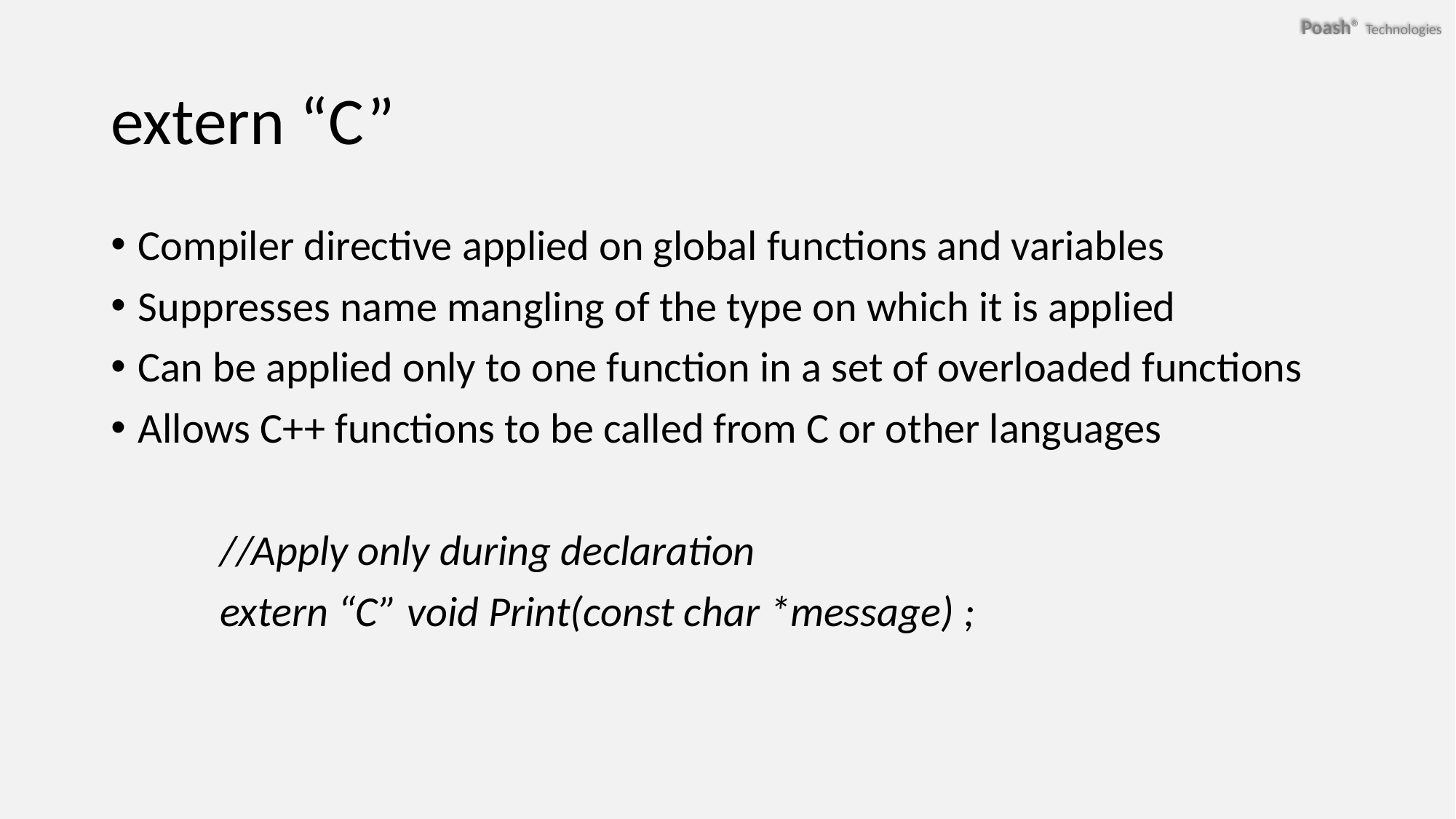

# extern “C”
Compiler directive applied on global functions and variables
Suppresses name mangling of the type on which it is applied
Can be applied only to one function in a set of overloaded functions
Allows C++ functions to be called from C or other languages

	//Apply only during declaration
	extern “C” void Print(const char *message) ;